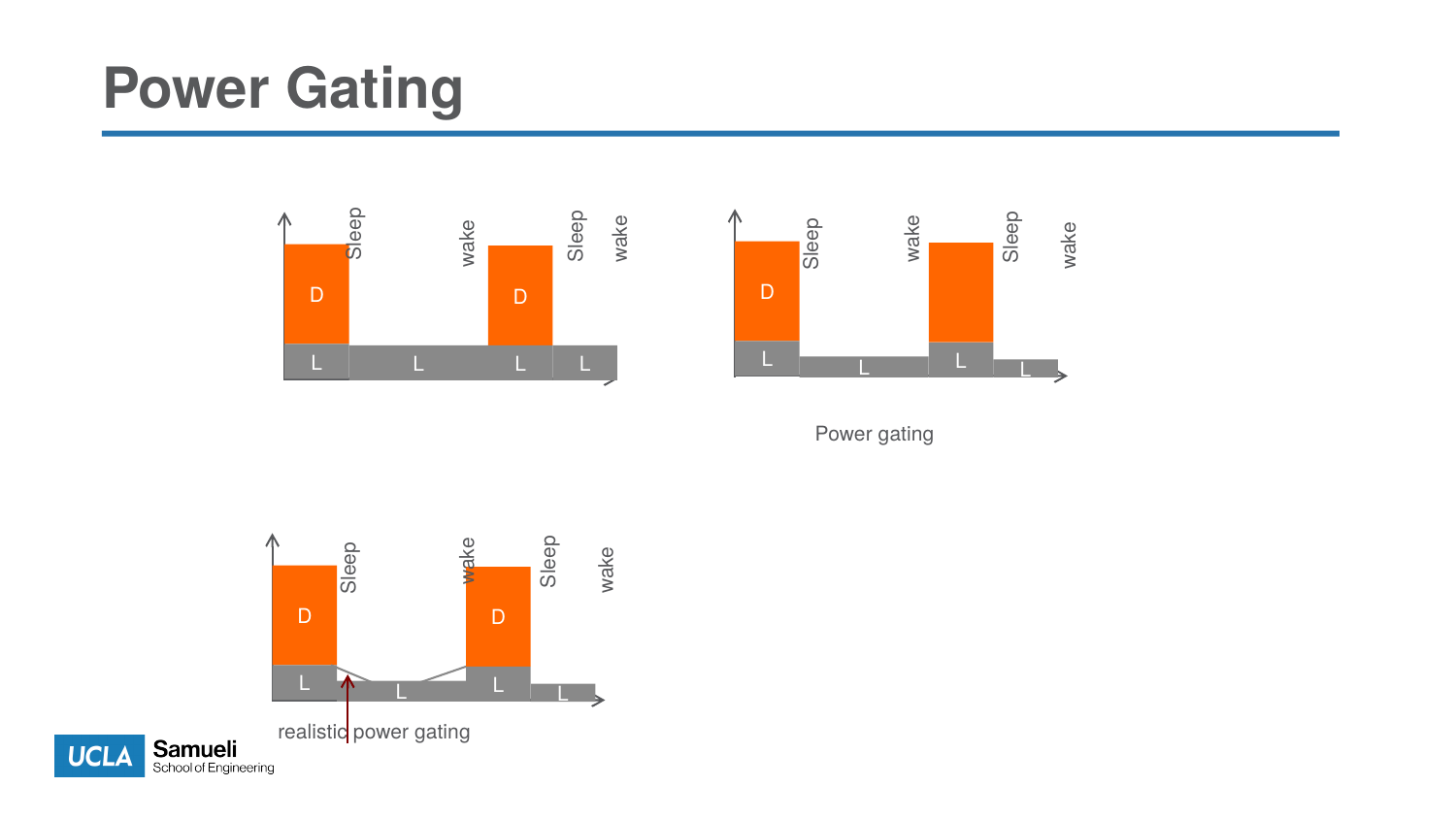

# Power Gating
Sleep
Sleep
Sleep
wake
wake
Sleep
wake
wake
D

D
D
L
L
L
L
L
L
L
L
Power gating
Sleep
wake
Sleep
wake
D
D
L
L
L
L
realistic power gating